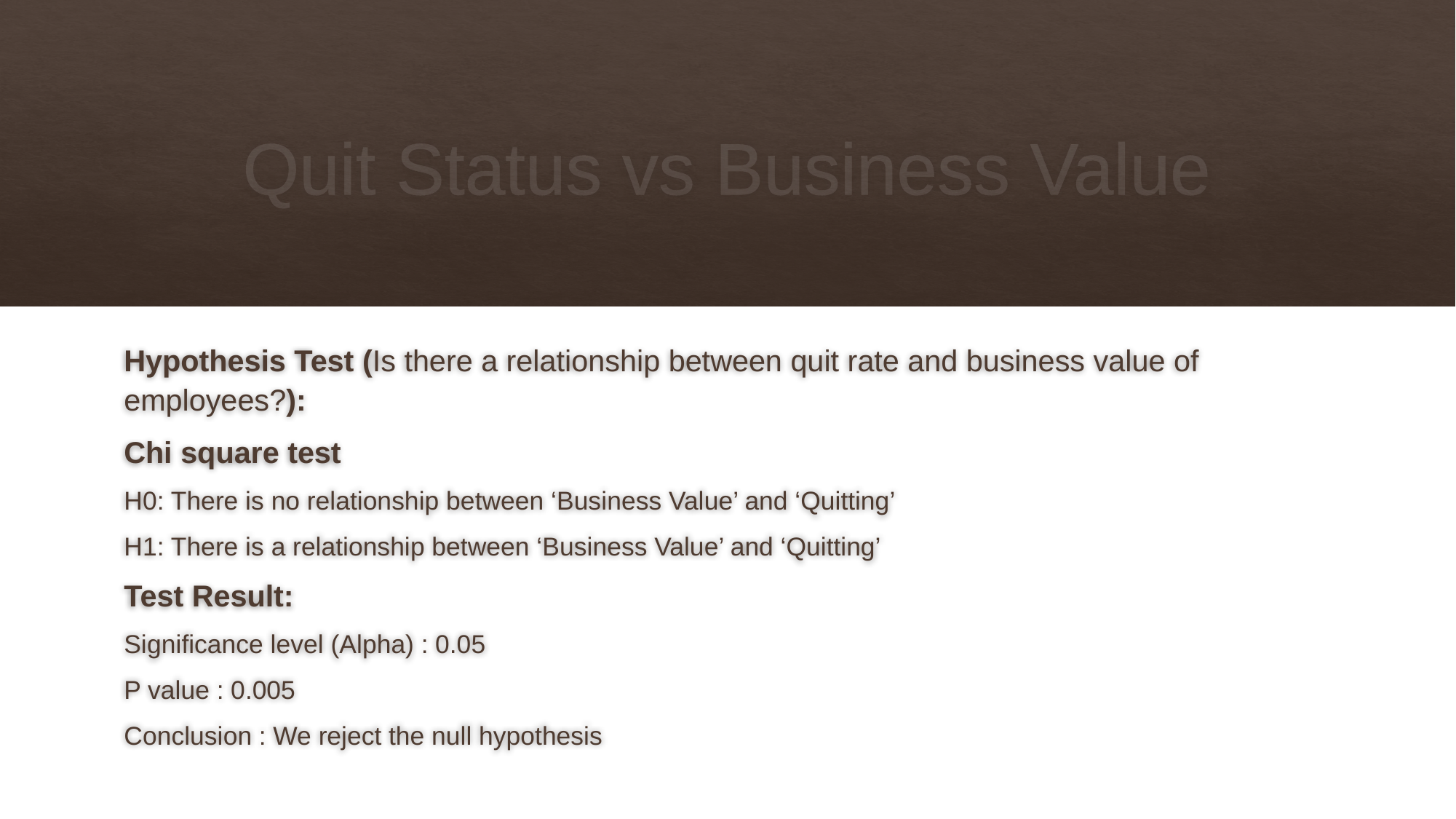

# Quit Status vs Business Value
Hypothesis Test (Is there a relationship between quit rate and business value of employees?):
Chi square test
H0: There is no relationship between ‘Business Value’ and ‘Quitting’
H1: There is a relationship between ‘Business Value’ and ‘Quitting’
Test Result:
Significance level (Alpha) : 0.05
P value : 0.005
Conclusion : We reject the null hypothesis